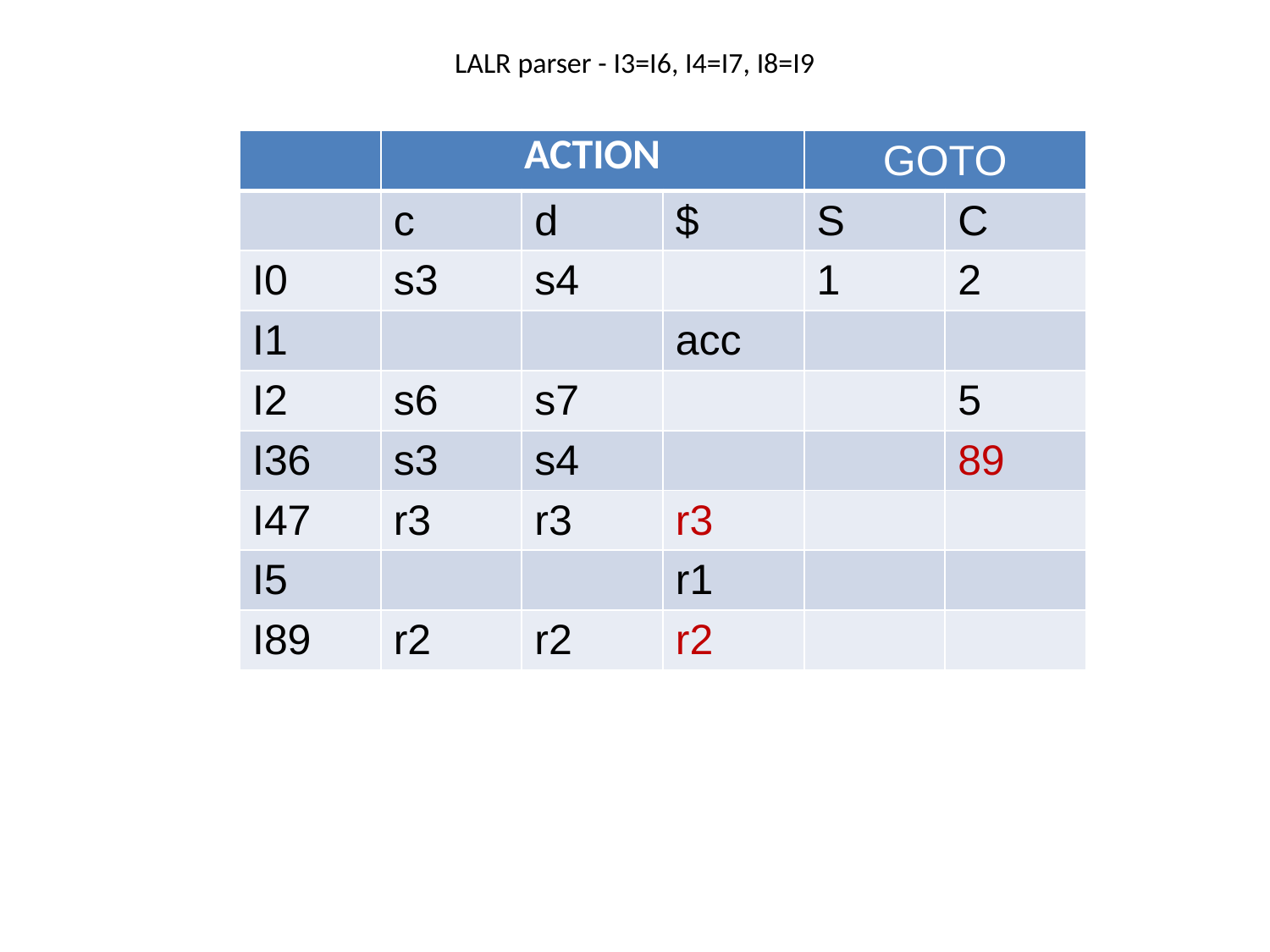

# LALR parser - I3=I6, I4=I7, I8=I9
|  | ACTION |  |  | GOTO |  |
| --- | --- | --- | --- | --- | --- |
|  | c | d | $ | S | C |
| I0 | s3 | s4 |  | 1 | 2 |
| I1 |  |  | acc |  |  |
| I2 | s6 | s7 |  |  | 5 |
| I36 | s3 | s4 |  |  | 89 |
| I47 | r3 | r3 | r3 |  |  |
| I5 |  |  | r1 |  |  |
| I89 | r2 | r2 | r2 |  |  |